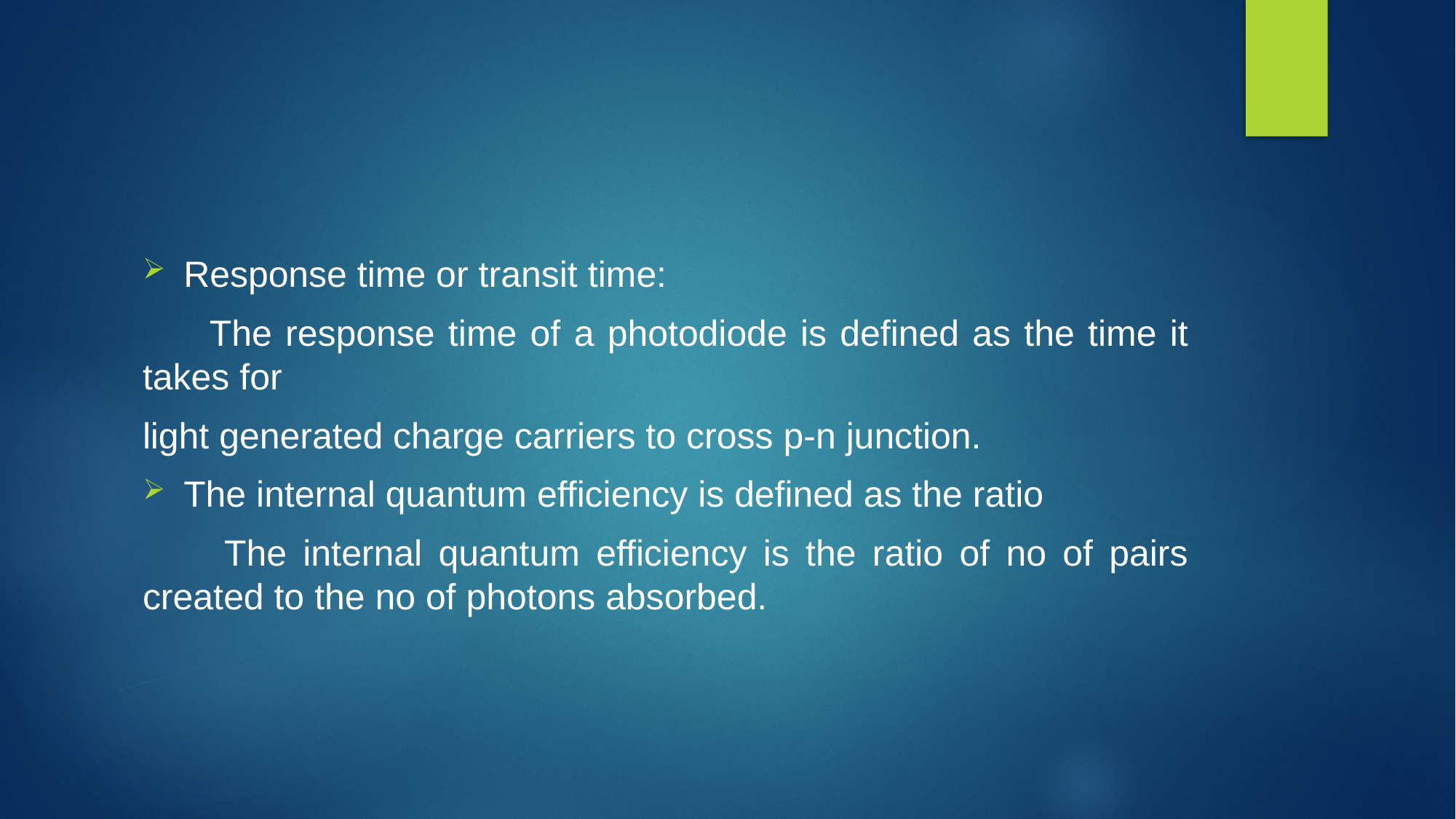

#
Response time or transit time:
     The response time of a photodiode is defined as the time it takes for
light generated charge carriers to cross p-n junction.
The internal quantum efficiency is defined as the ratio
     The internal quantum efficiency is the ratio of no of pairs created to the no of photons absorbed.